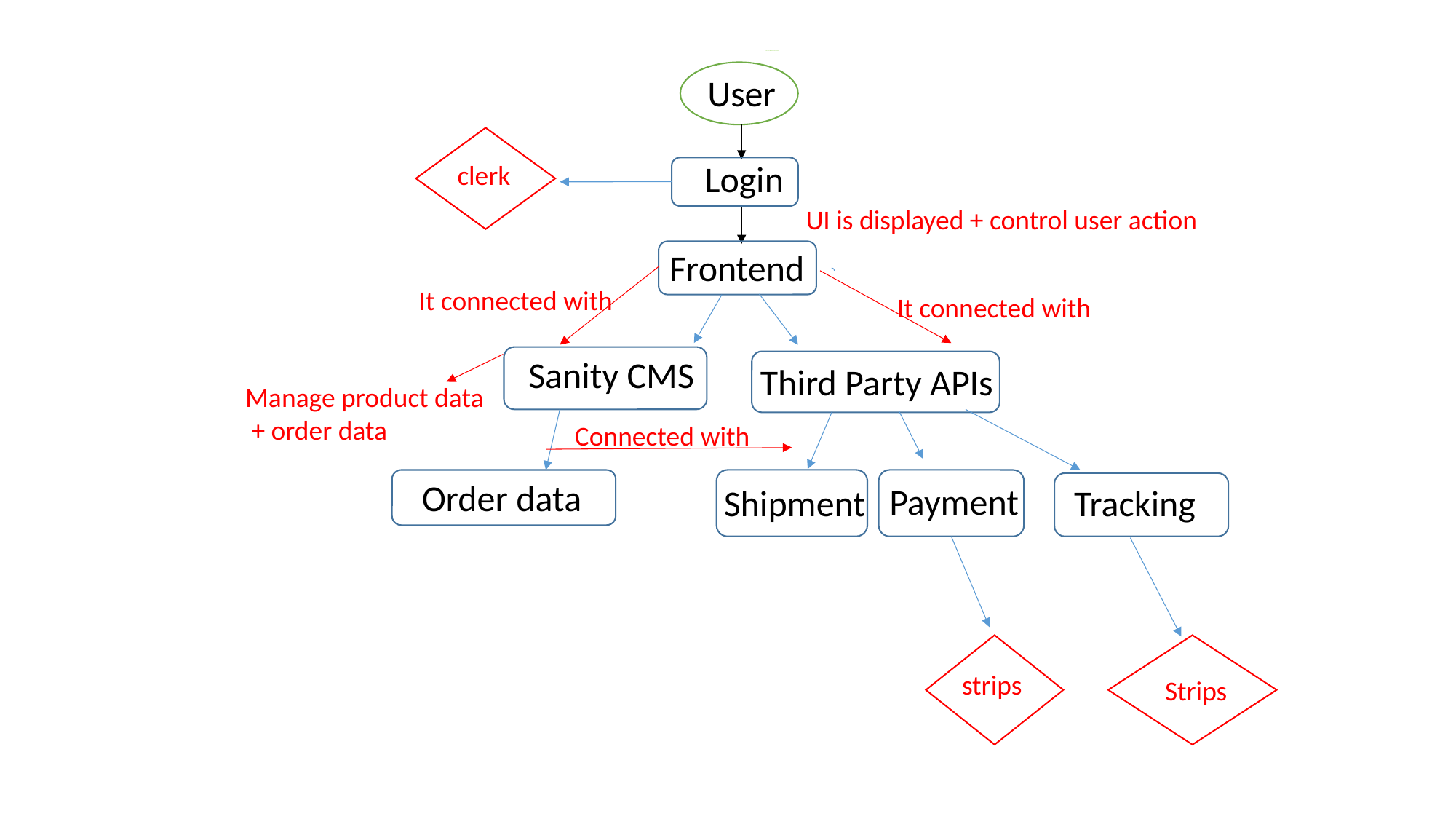

# System Architecture Flow Chart

User

Login
clerk

UI is displayed + control user action
Frontend

It connected with
It connected with

Sanity CMS

Third Party APIs
Manage product data
 + order data
Connected with

Order data

Payment
Shipment
Tracking

strips
Strips